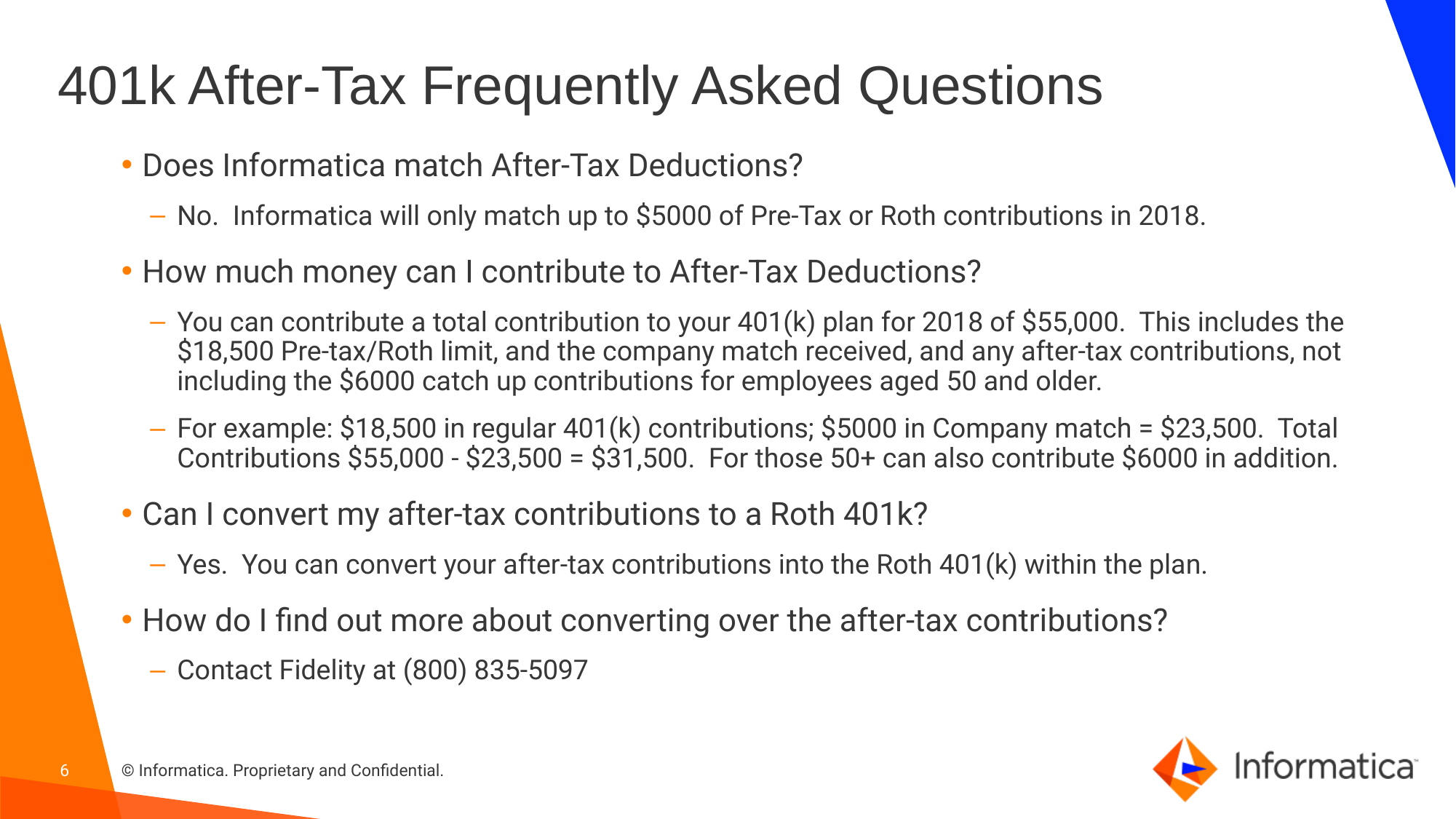

# 401k After-Tax Frequently Asked Questions
Does Informatica match After-Tax Deductions?
No.  Informatica will only match up to $5000 of Pre-Tax or Roth contributions in 2018.
How much money can I contribute to After-Tax Deductions?
You can contribute a total contribution to your 401(k) plan for 2018 of $55,000.  This includes the $18,500 Pre-tax/Roth limit, and the company match received, and any after-tax contributions, not including the $6000 catch up contributions for employees aged 50 and older.
For example: $18,500 in regular 401(k) contributions; $5000 in Company match = $23,500.  Total Contributions $55,000 - $23,500 = $31,500.  For those 50+ can also contribute $6000 in addition.
Can I convert my after-tax contributions to a Roth 401k?
Yes.  You can convert your after-tax contributions into the Roth 401(k) within the plan.
How do I find out more about converting over the after-tax contributions?
Contact Fidelity at (800) 835-5097